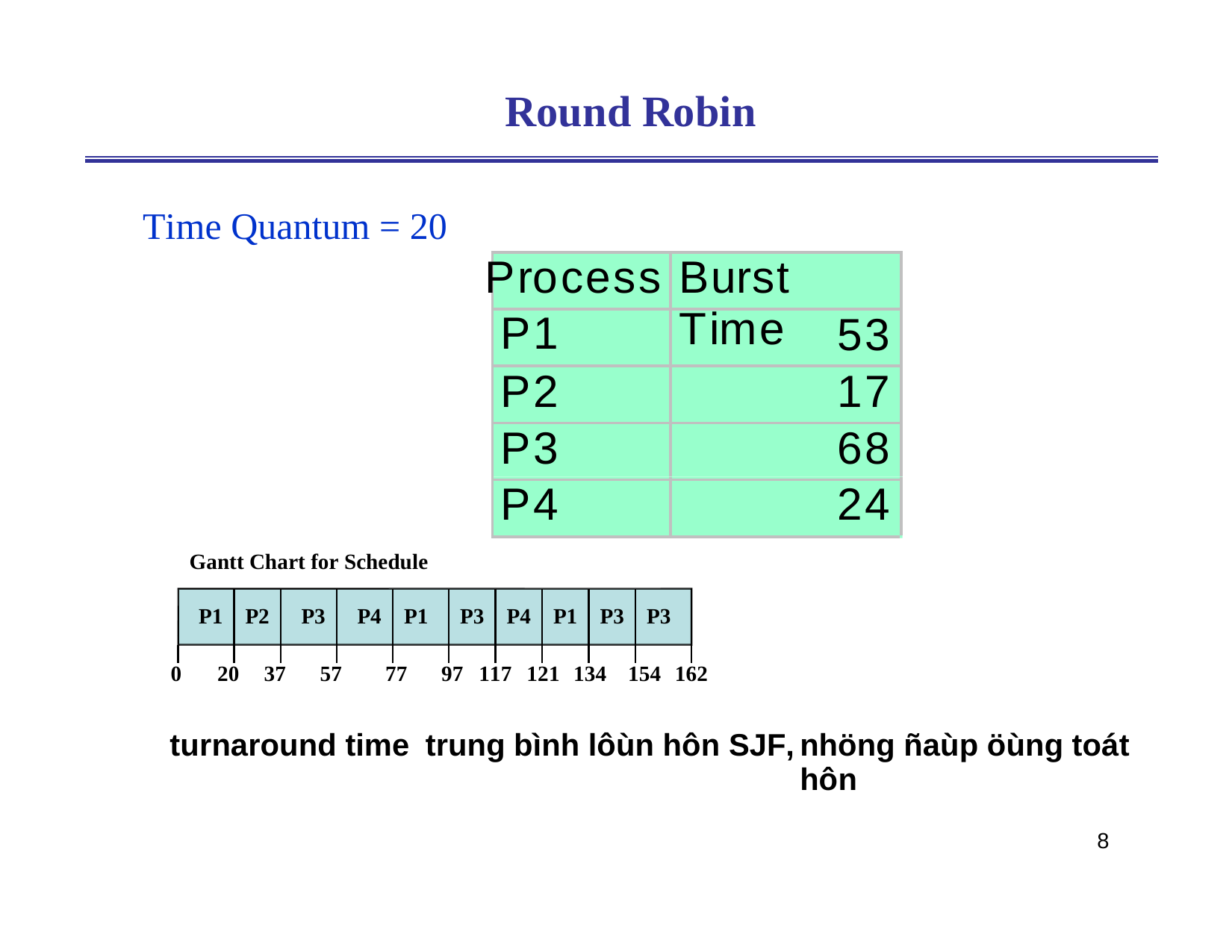

Round
Robin

  Time Quantum = 20

Process
Burst Time

P1
53

P2
17

P3
68

P4
24

Gantt Chart for Schedule

P1

P2

P3

P4

P1

P3

P4

P1

P3

P3

0
20
37
57
77
97  117  121  134
154  162
turnaround time
trung bình lôùn hôn SJF,
nhöng ñaùp öùng toát hôn
8